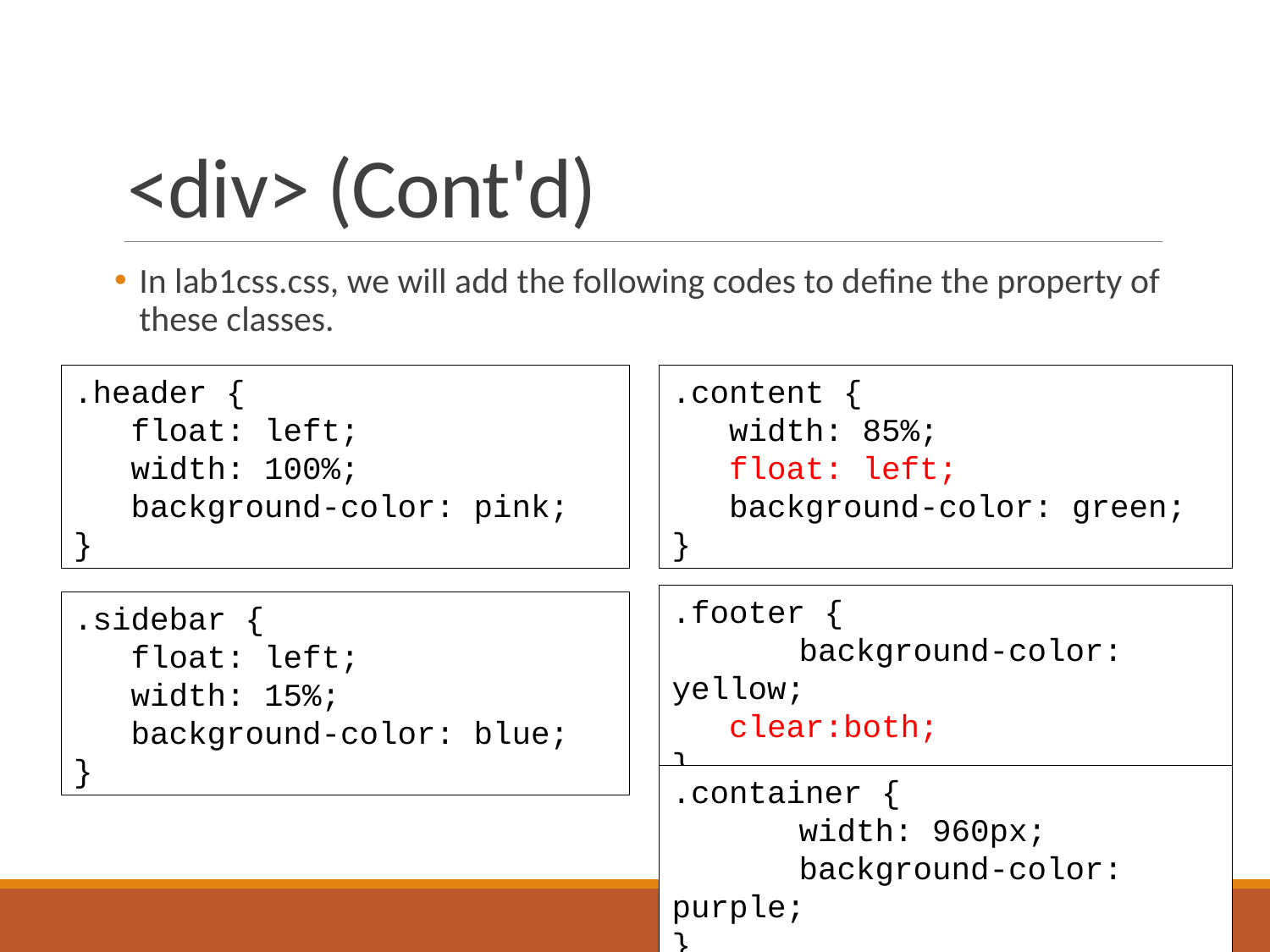

# <div> (Cont'd)
In lab1css.css, we will add the following codes to define the property of these classes.
.header {
   float: left;
   width: 100%;
   background-color: pink;
}
.content {
   width: 85%;
   float: left;
   background-color: green;
}
.footer {
	background-color: yellow;
   clear:both;
}
.sidebar {
   float: left;
   width: 15%;
   background-color: blue;
}
.container {
	width: 960px;
	background-color: purple;
}